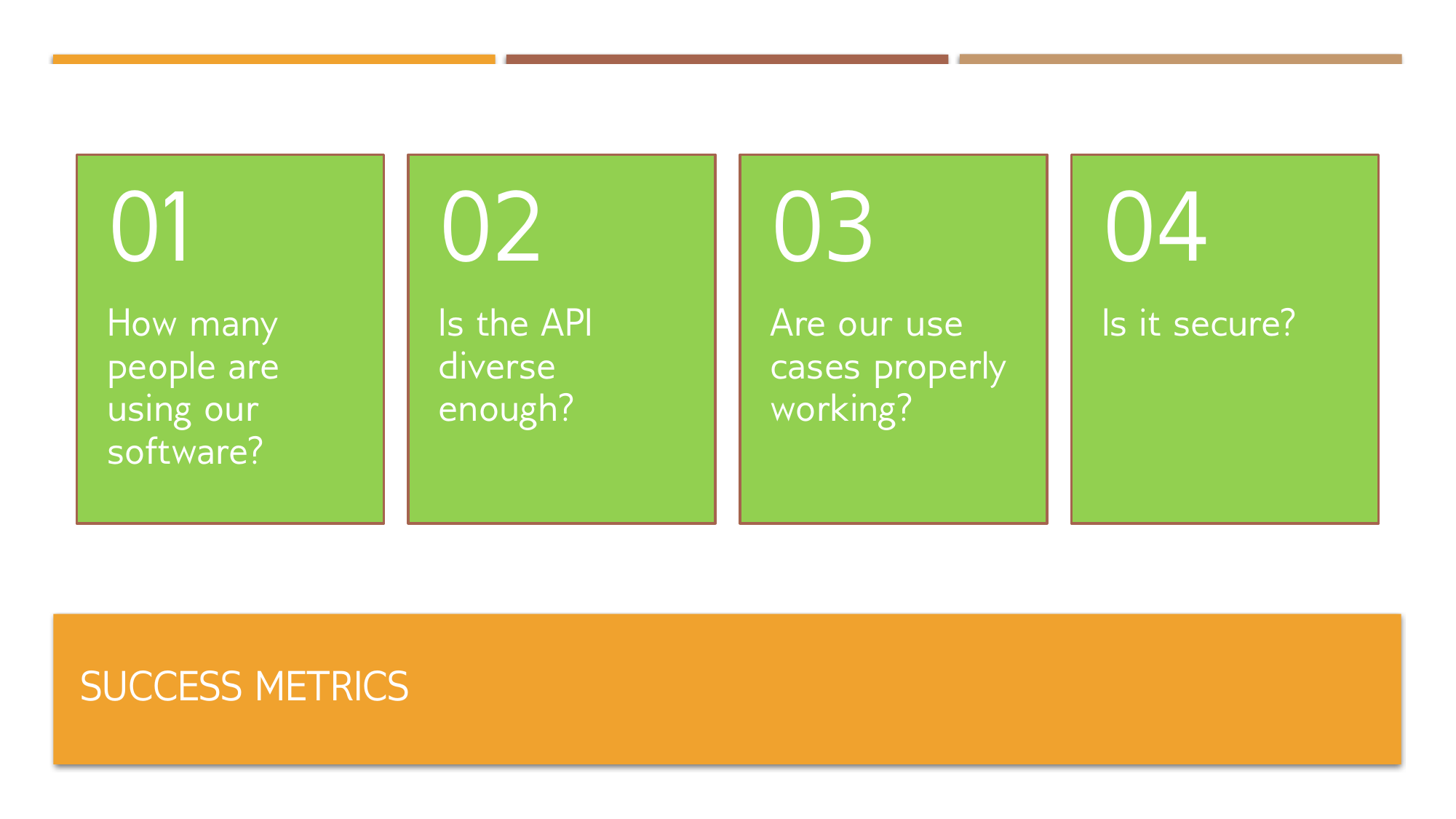

How many people are using our software?
01
Is the API diverse enough?
02
Are our use cases properly working?
03
Is it secure?
04

# Success Metrics